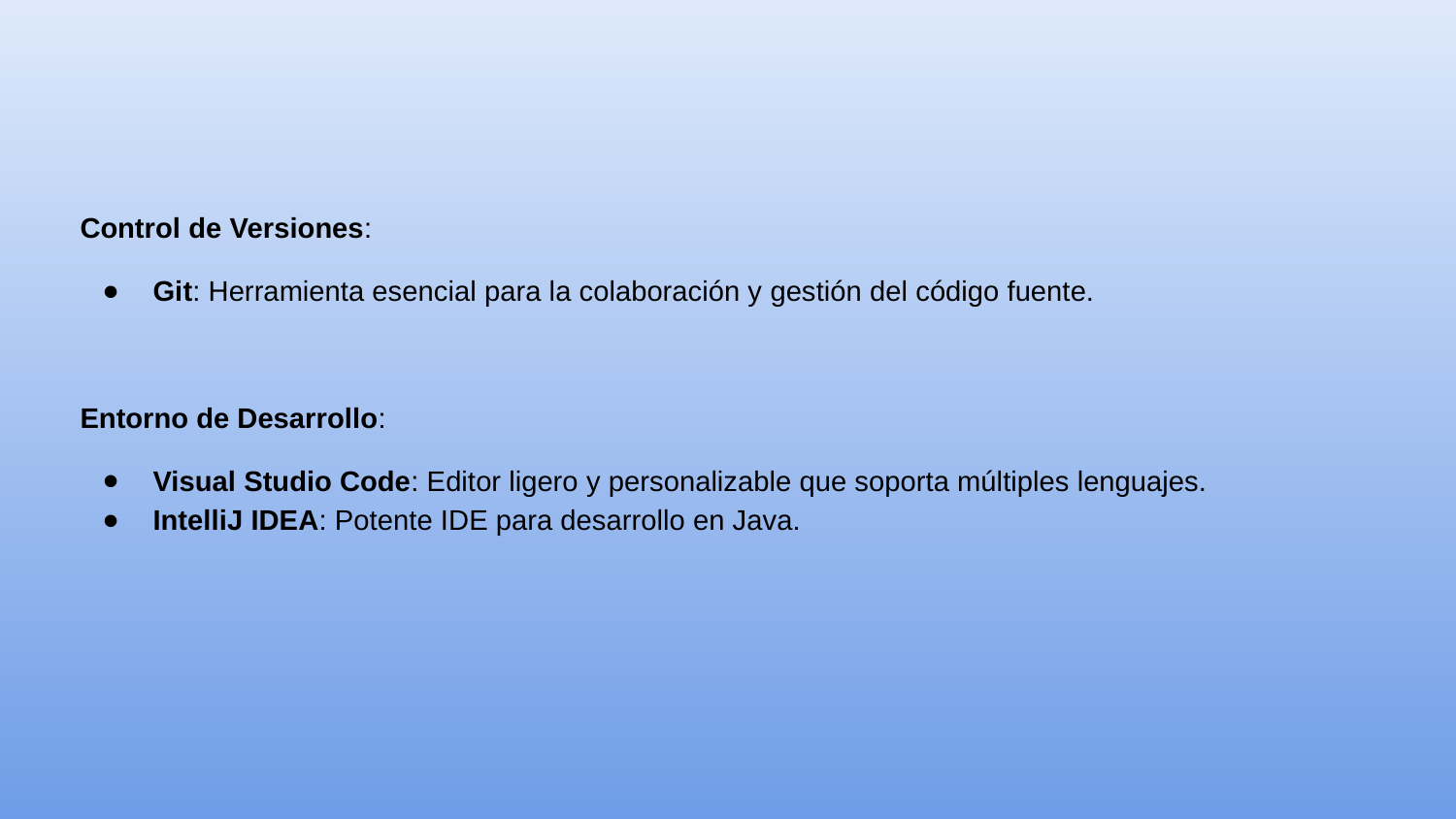

Control de Versiones:
Git: Herramienta esencial para la colaboración y gestión del código fuente.

Entorno de Desarrollo:
Visual Studio Code: Editor ligero y personalizable que soporta múltiples lenguajes.
IntelliJ IDEA: Potente IDE para desarrollo en Java.